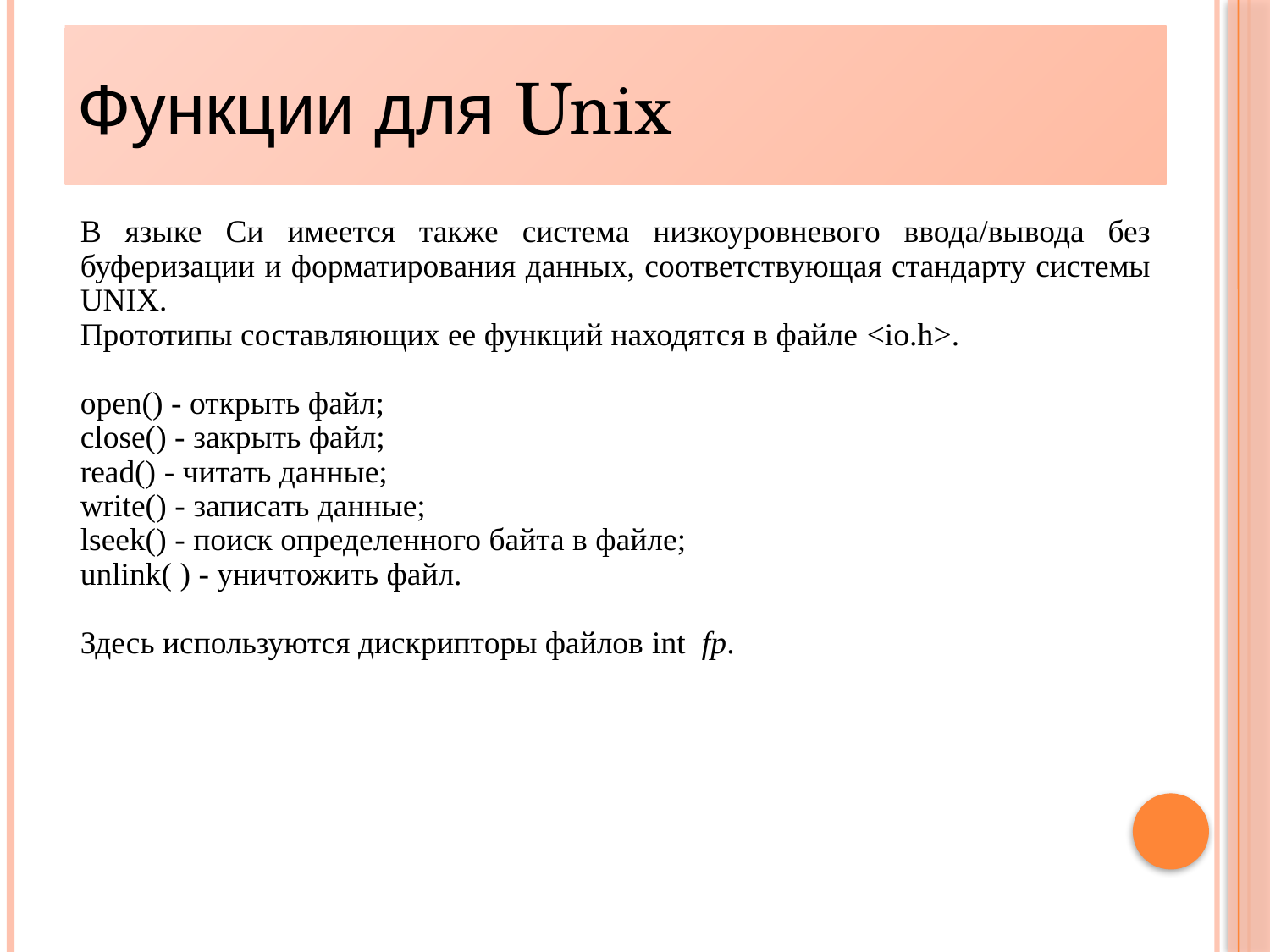

Функции для Unix
36
В языке Си имеется также система низкоуровневого ввода/вывода без буферизации и форматирования данных, соответствующая стандарту системы UNIX.
Прототипы составляющих ее функций находятся в файле <io.h>.

open() - открыть файл;
close() - закрыть файл;
read() - читать данные;
write() - записать данные;
lseek() - поиск определенного байта в файле;
unlink( ) - уничтожить файл.

Здесь используются дискрипторы файлов int  fp.